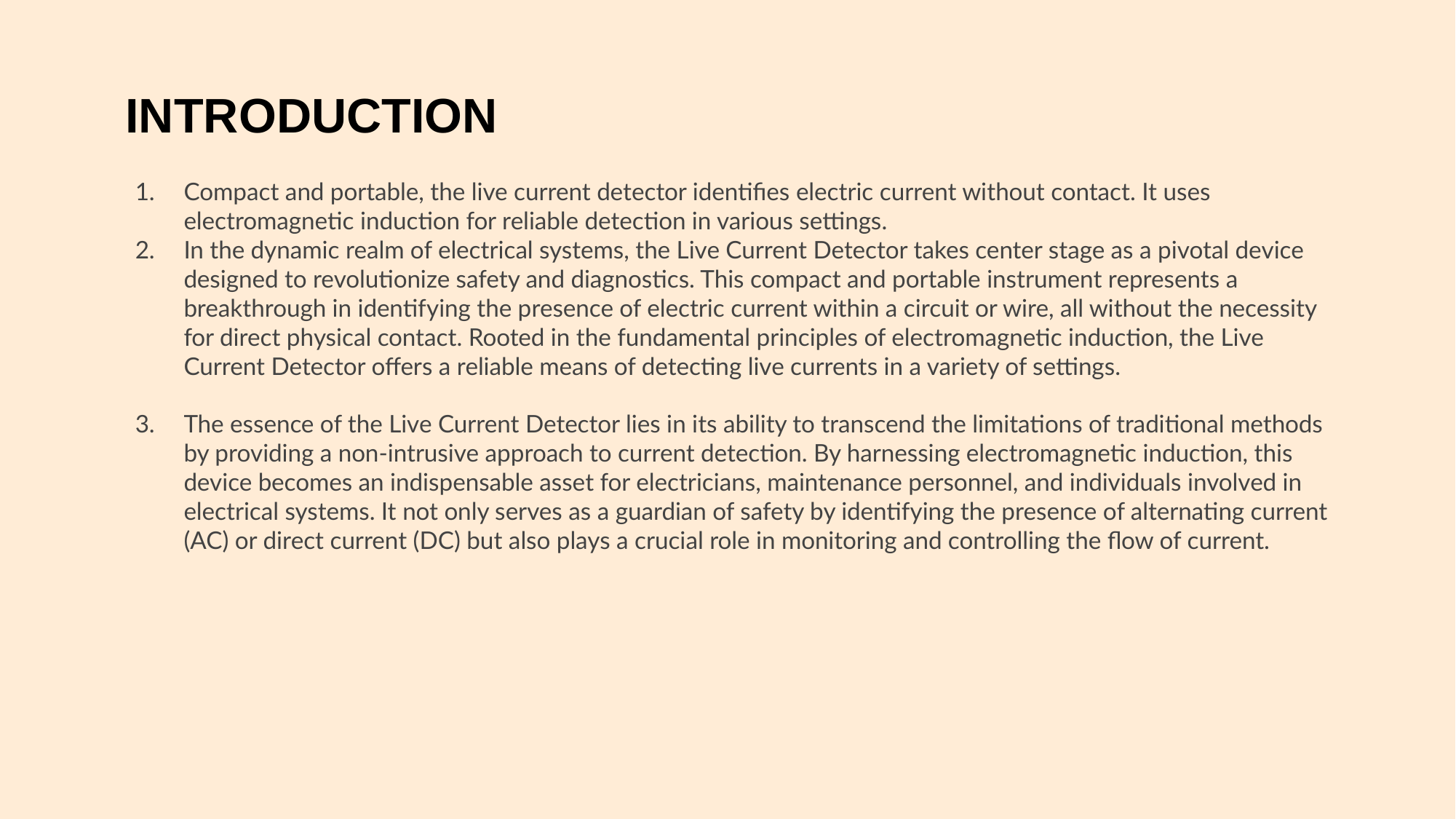

# INTRODUCTION
Compact and portable, the live current detector identifies electric current without contact. It uses electromagnetic induction for reliable detection in various settings.
In the dynamic realm of electrical systems, the Live Current Detector takes center stage as a pivotal device designed to revolutionize safety and diagnostics. This compact and portable instrument represents a breakthrough in identifying the presence of electric current within a circuit or wire, all without the necessity for direct physical contact. Rooted in the fundamental principles of electromagnetic induction, the Live Current Detector offers a reliable means of detecting live currents in a variety of settings.

The essence of the Live Current Detector lies in its ability to transcend the limitations of traditional methods by providing a non-intrusive approach to current detection. By harnessing electromagnetic induction, this device becomes an indispensable asset for electricians, maintenance personnel, and individuals involved in electrical systems. It not only serves as a guardian of safety by identifying the presence of alternating current (AC) or direct current (DC) but also plays a crucial role in monitoring and controlling the flow of current.